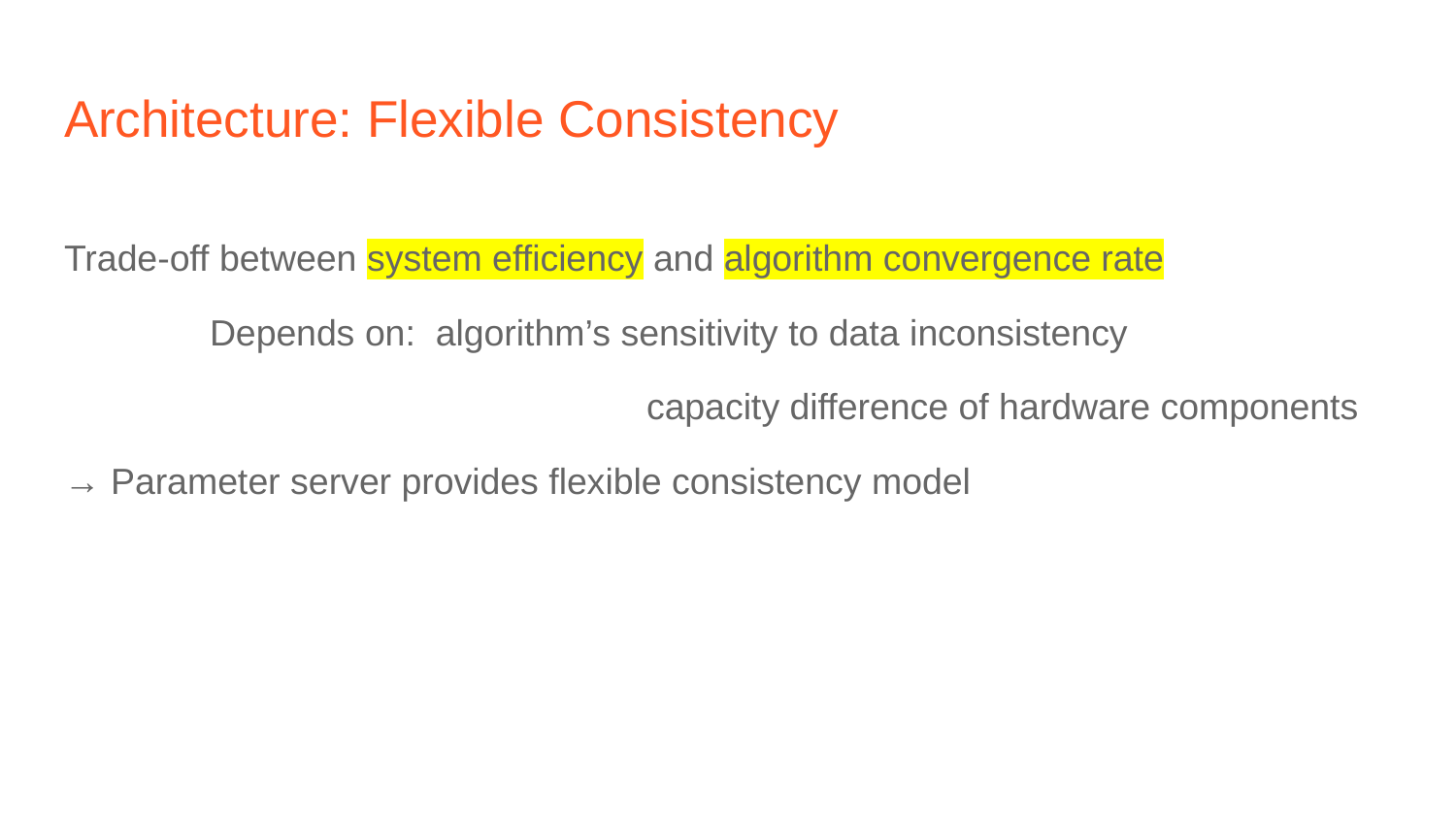

# Architecture: Flexible Consistency
Trade-off between system efficiency and algorithm convergence rate
	Depends on:  algorithm’s sensitivity to data inconsistency
				capacity difference of hardware components
→ Parameter server provides flexible consistency model